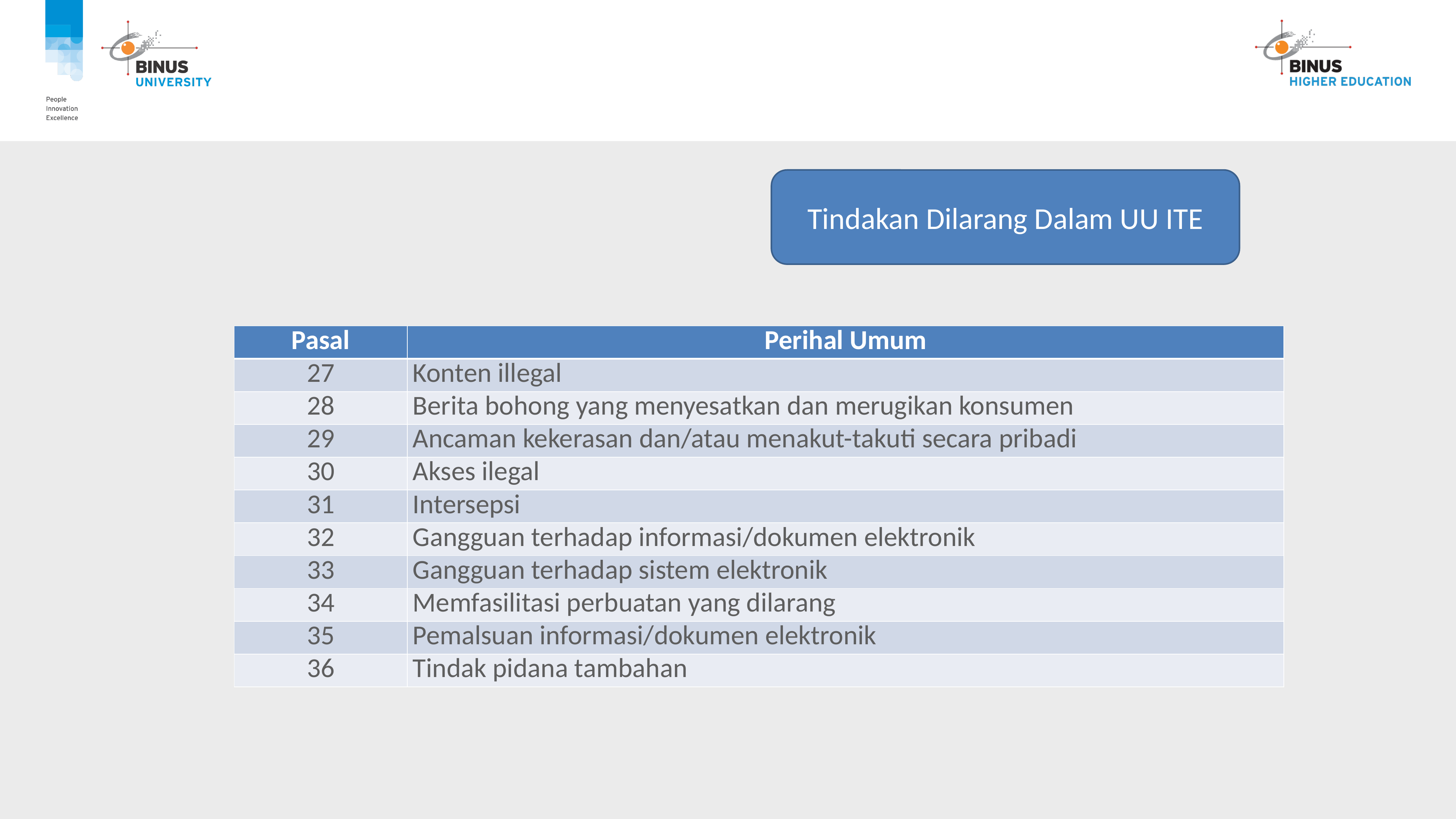

Tindakan Dilarang Dalam UU ITE
| Pasal | Perihal Umum |
| --- | --- |
| 27 | Konten illegal |
| 28 | Berita bohong yang menyesatkan dan merugikan konsumen |
| 29 | Ancaman kekerasan dan/atau menakut-takuti secara pribadi |
| 30 | Akses ilegal |
| 31 | Intersepsi |
| 32 | Gangguan terhadap informasi/dokumen elektronik |
| 33 | Gangguan terhadap sistem elektronik |
| 34 | Memfasilitasi perbuatan yang dilarang |
| 35 | Pemalsuan informasi/dokumen elektronik |
| 36 | Tindak pidana tambahan |